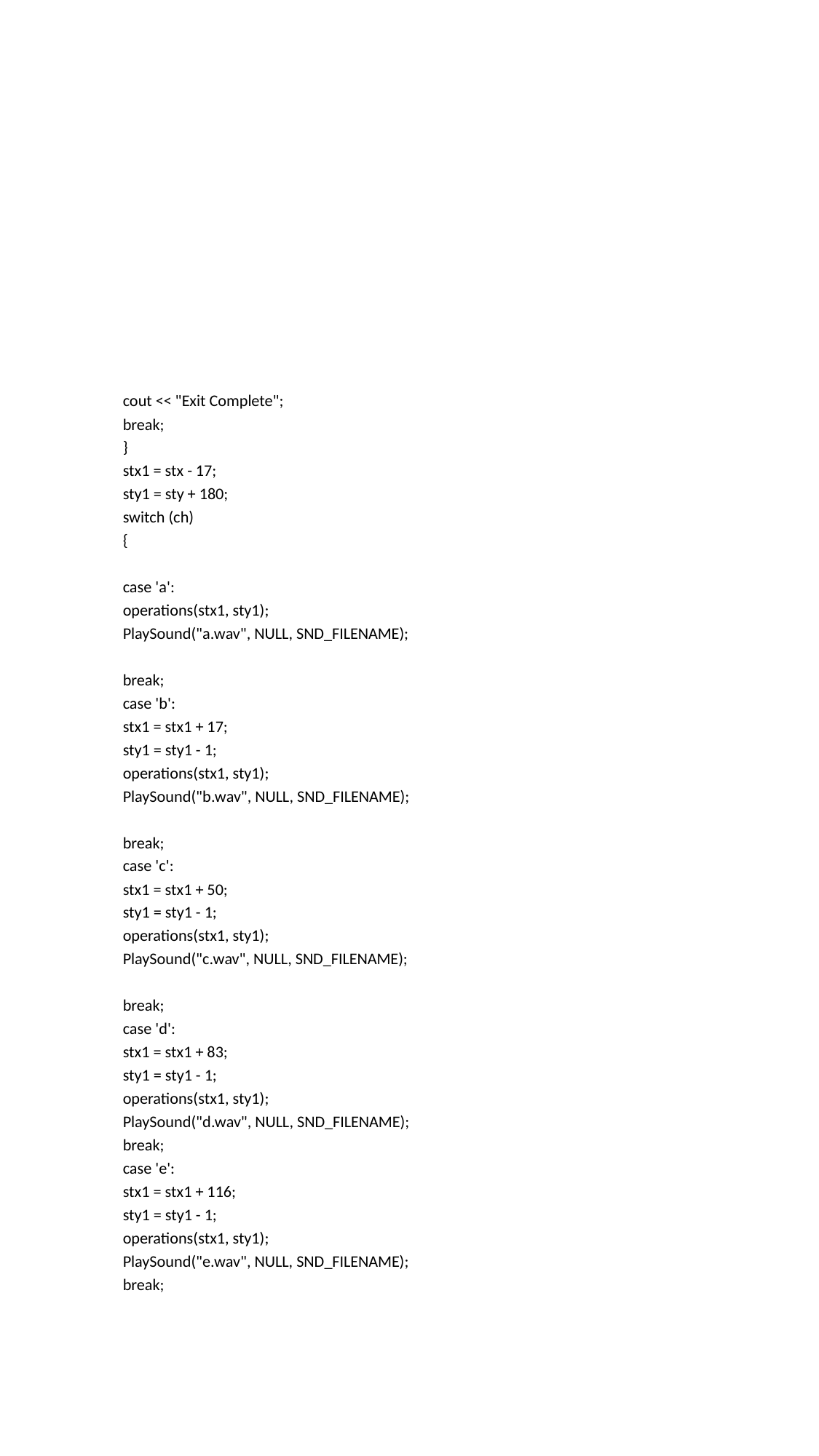

#
				cout << "Exit Complete";
				break;
			}
			stx1 = stx - 17;
			sty1 = sty + 180;
			switch (ch)
			{

			case 'a':
				operations(stx1, sty1);
				PlaySound("a.wav", NULL, SND_FILENAME);

				break;
			case 'b':
				stx1 = stx1 + 17;
				sty1 = sty1 - 1;
				operations(stx1, sty1);
				PlaySound("b.wav", NULL, SND_FILENAME);

				break;
			case 'c':
				stx1 = stx1 + 50;
				sty1 = sty1 - 1;
				operations(stx1, sty1);
				PlaySound("c.wav", NULL, SND_FILENAME);

				break;
			case 'd':
				stx1 = stx1 + 83;
				sty1 = sty1 - 1;
				operations(stx1, sty1);
				PlaySound("d.wav", NULL, SND_FILENAME);
				break;
			case 'e':
				stx1 = stx1 + 116;
				sty1 = sty1 - 1;
				operations(stx1, sty1);
				PlaySound("e.wav", NULL, SND_FILENAME);
				break;